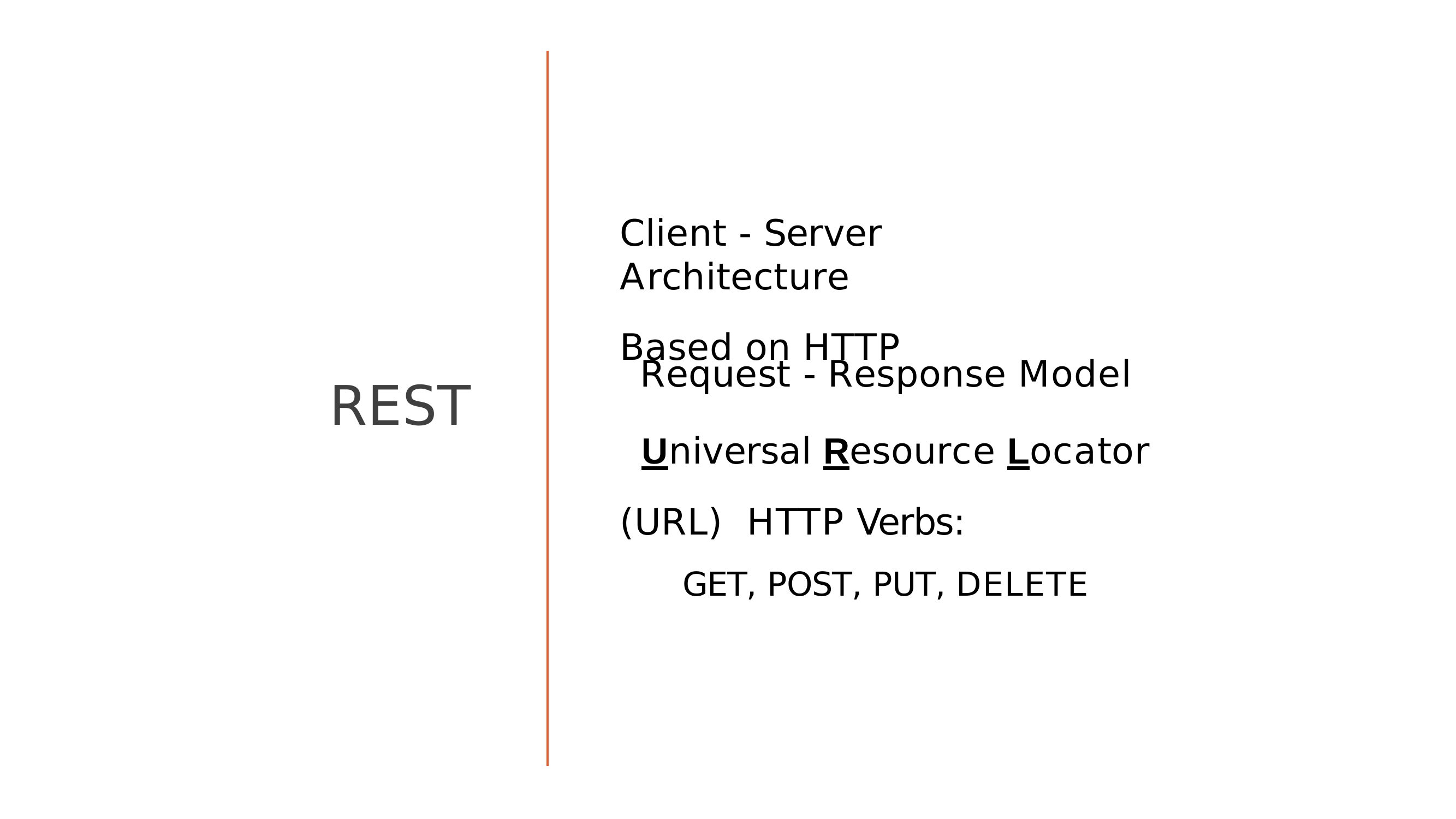

# Client - Server Architecture
Based on HTTP
Request - Response Model
Universal Resource Locator	(URL)  HTTP Verbs:
GET, POST, PUT, DELETE
REST
5